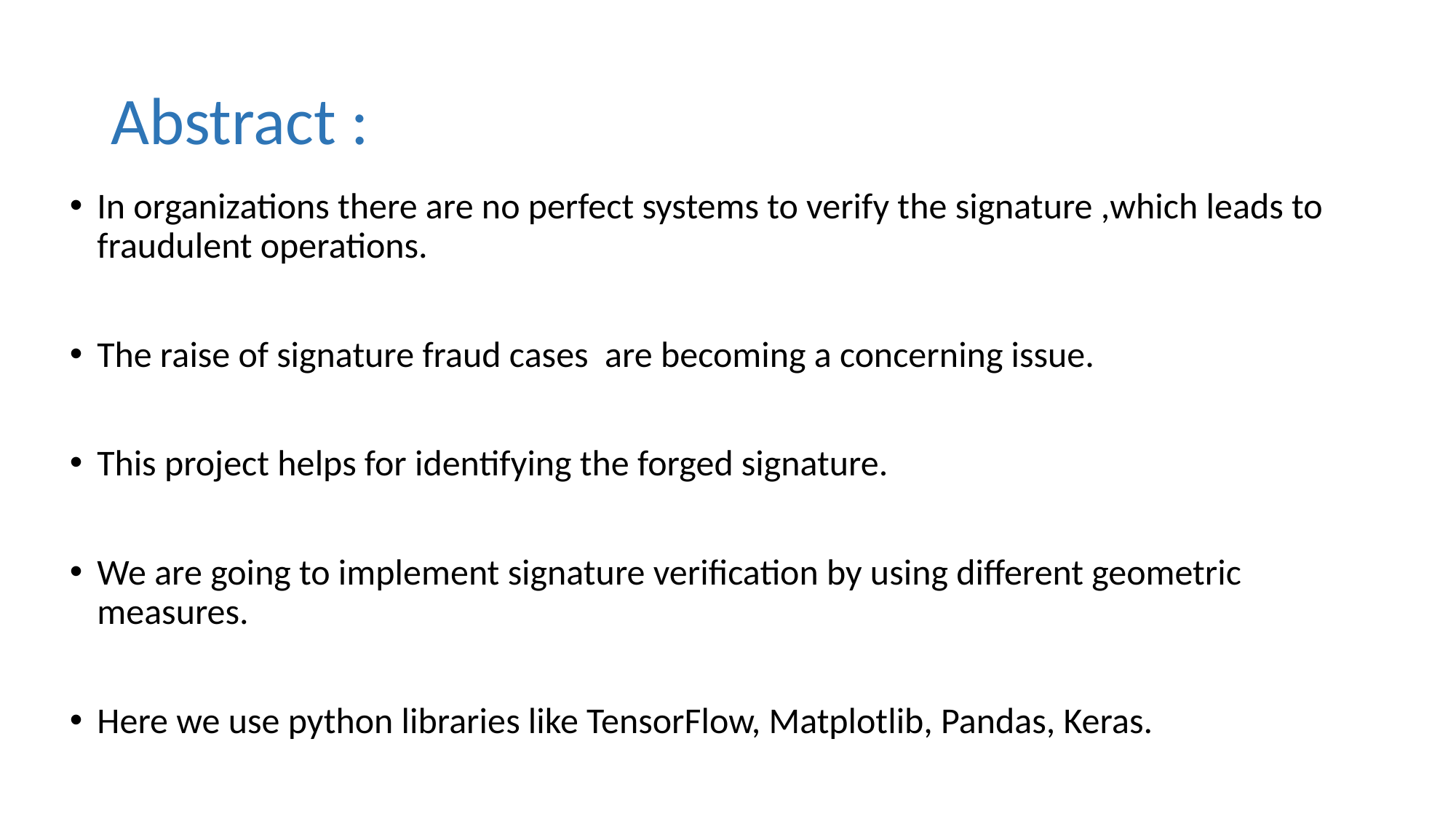

# Abstract :
In organizations there are no perfect systems to verify the signature ,which leads to fraudulent operations.

The raise of signature fraud cases  are becoming a concerning issue.

This project helps for identifying the forged signature.

We are going to implement signature verification by using different geometric measures.

Here we use python libraries like TensorFlow, Matplotlib, Pandas, Keras.